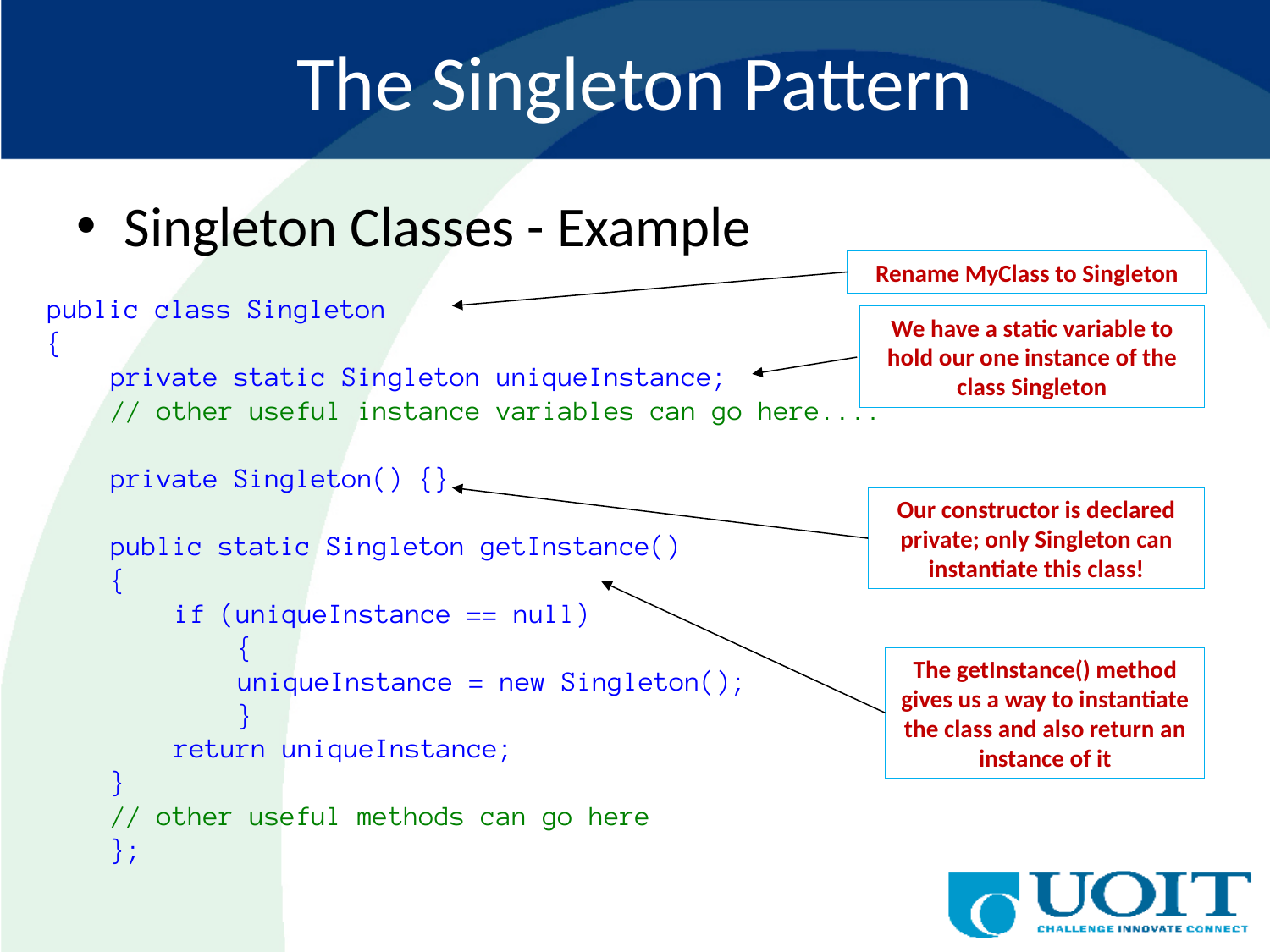

# The Singleton Pattern

Rename MyClass to Singleton
public class Singleton
{
private static Singleton uniqueInstance;
// other useful instance variables can go here....

private Singleton() {}

public static Singleton getInstance()
{
if (uniqueInstance == null)
{
uniqueInstance = new Singleton();
}
return uniqueInstance;
}
// other useful methods can go here
};
We have a static variable to
hold our one instance of the
class Singleton
Our constructor is declared
private; only Singleton can
instantiate this class!
The getInstance() method
gives us a way to instantiate
the class and also return an
instance of it
Singleton Classes - Example